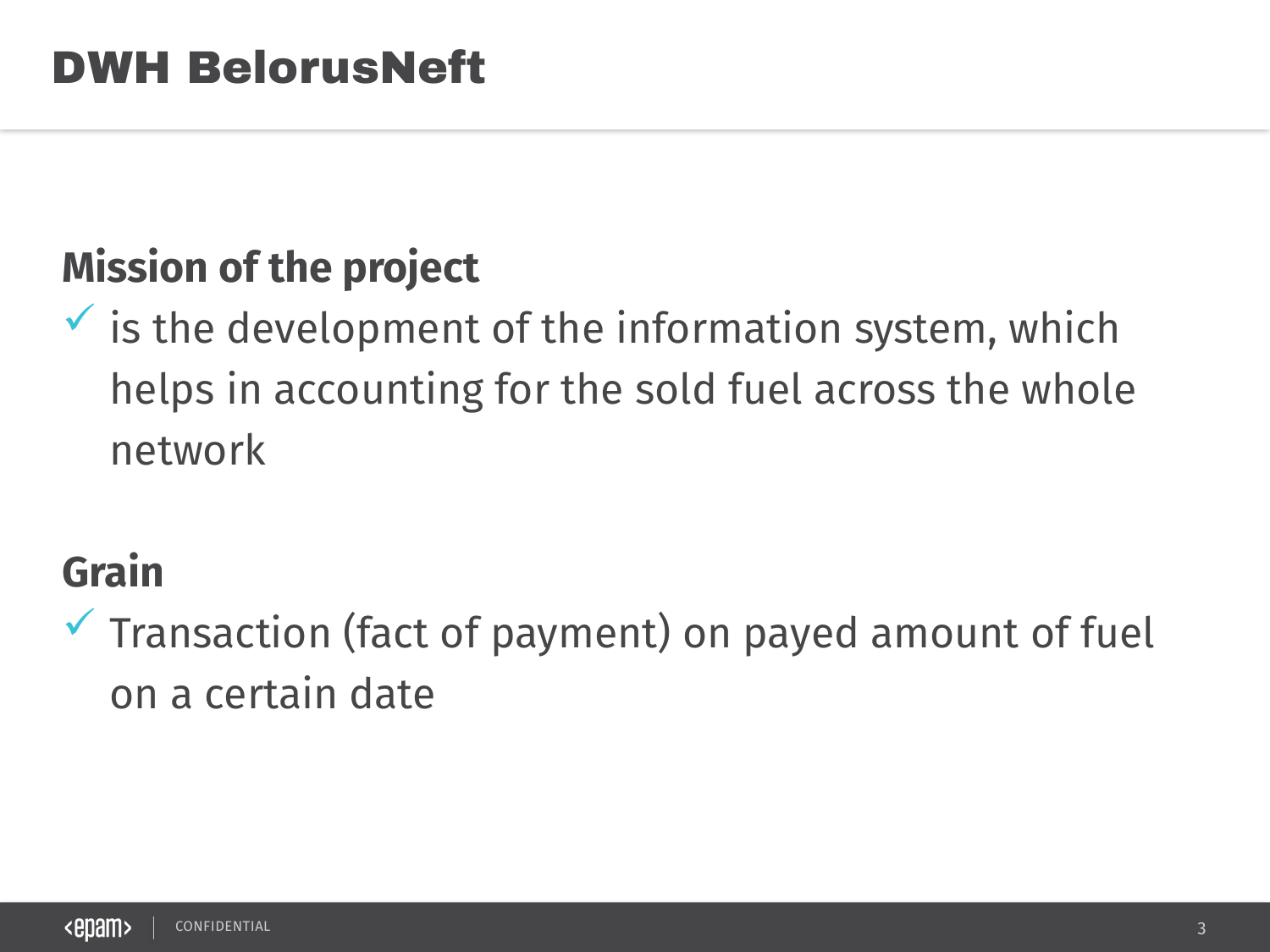

DWH BelorusNeft

Mission of the project
is the development of the information system, which helps in accounting for the sold fuel across the whole network

Grain
Transaction (fact of payment) on payed amount of fuel on a certain date